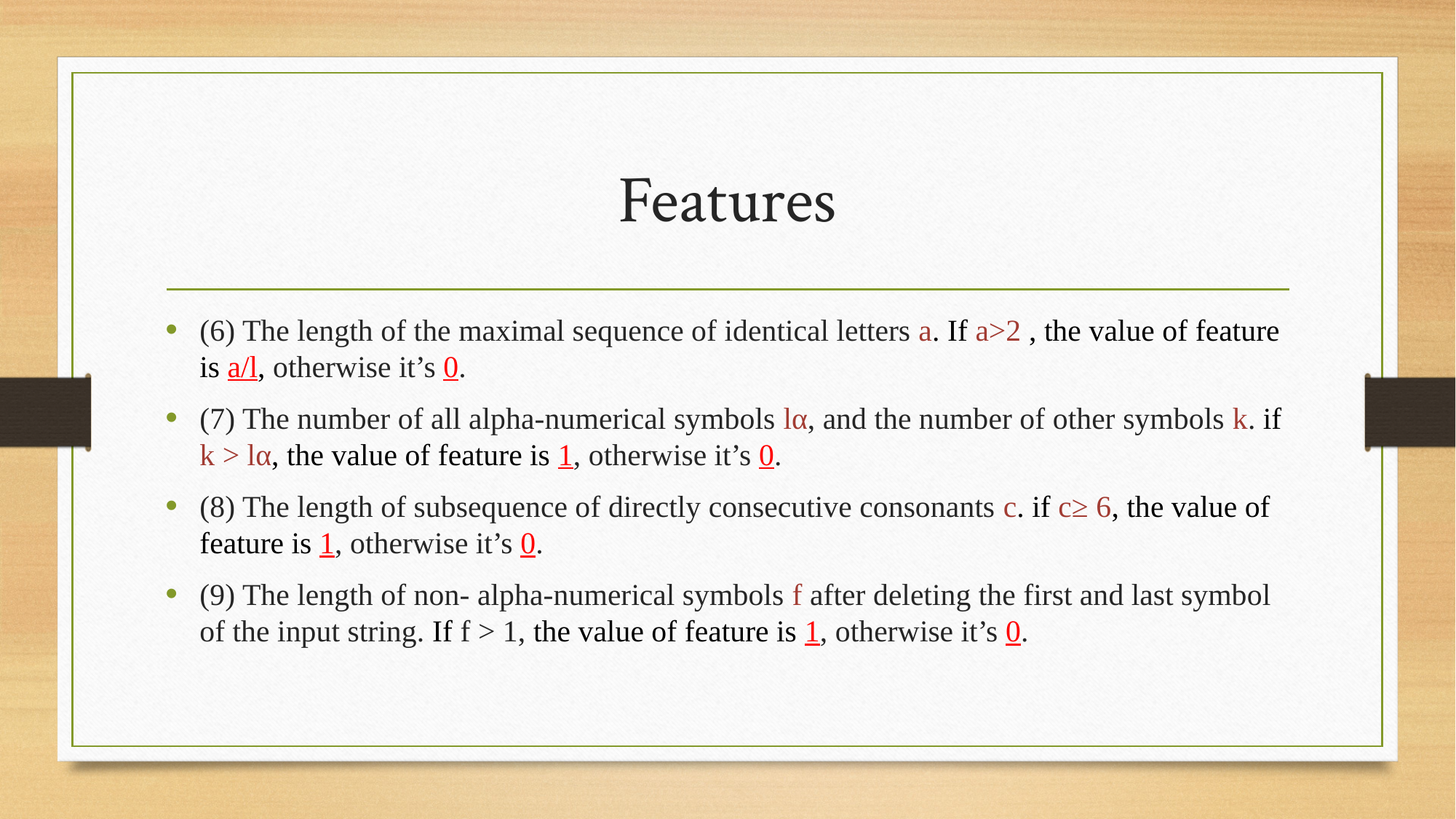

# Features
(6) The length of the maximal sequence of identical letters a. If a>2 , the value of feature is a/l, otherwise it’s 0.
(7) The number of all alpha-numerical symbols lα, and the number of other symbols k. if k > lα, the value of feature is 1, otherwise it’s 0.
(8) The length of subsequence of directly consecutive consonants c. if c≥ 6, the value of feature is 1, otherwise it’s 0.
(9) The length of non- alpha-numerical symbols f after deleting the first and last symbol of the input string. If f > 1, the value of feature is 1, otherwise it’s 0.